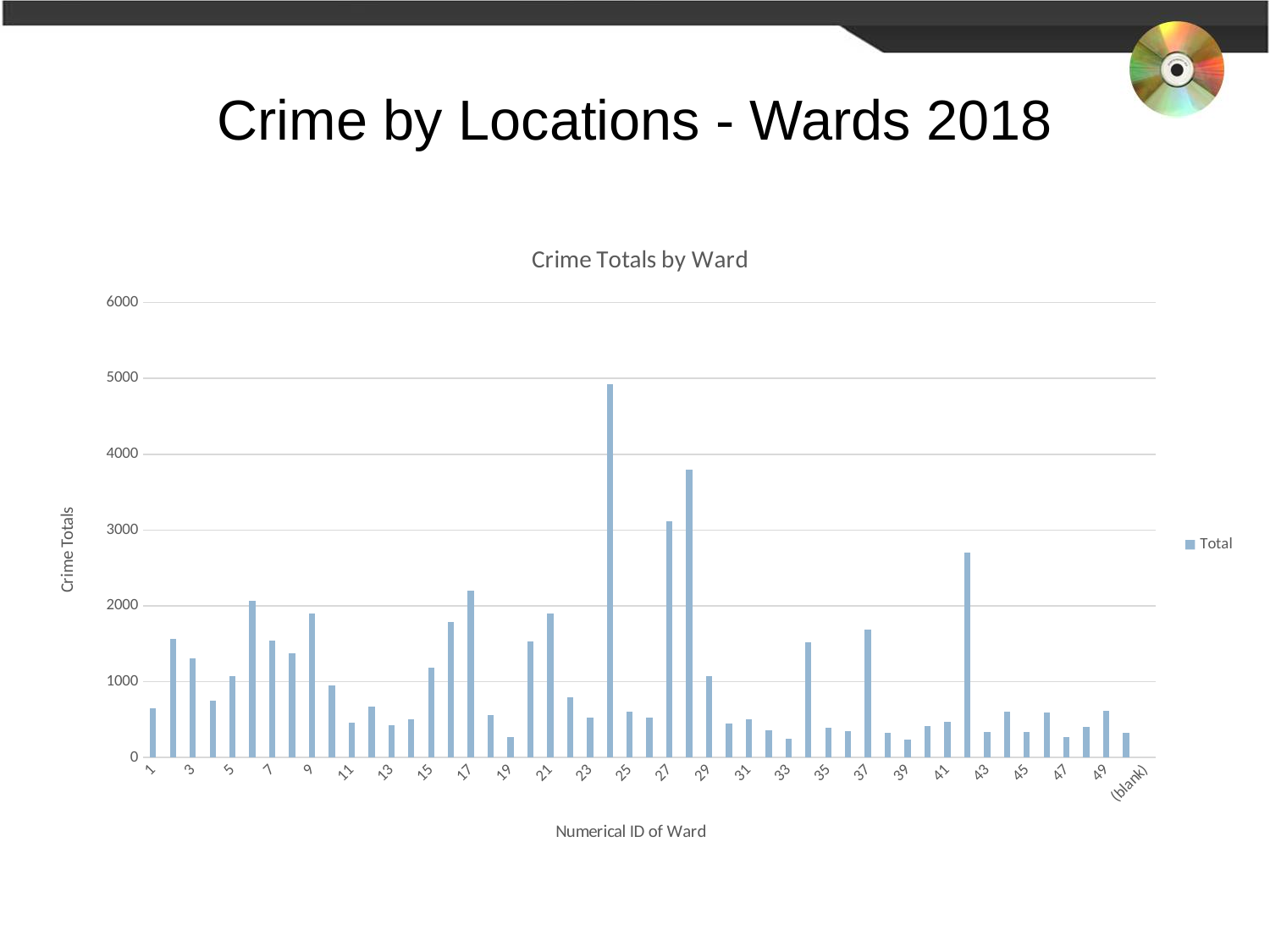

# Crime by Locations - Wards 2018

### Chart: Crime Totals by Ward

| Category | Total |
|---|---|
| 1 | 652.0 |
| 2 | 1561.0 |
| 3 | 1310.0 |
| 4 | 751.0 |
| 5 | 1070.0 |
| 6 | 2061.0 |
| 7 | 1544.0 |
| 8 | 1375.0 |
| 9 | 1900.0 |
| 10 | 947.0 |
| 11 | 464.0 |
| 12 | 667.0 |
| 13 | 431.0 |
| 14 | 510.0 |
| 15 | 1188.0 |
| 16 | 1784.0 |
| 17 | 2203.0 |
| 18 | 562.0 |
| 19 | 271.0 |
| 20 | 1526.0 |
| 21 | 1901.0 |
| 22 | 791.0 |
| 23 | 529.0 |
| 24 | 4918.0 |
| 25 | 610.0 |
| 26 | 524.0 |
| 27 | 3113.0 |
| 28 | 3801.0 |
| 29 | 1076.0 |
| 30 | 451.0 |
| 31 | 500.0 |
| 32 | 363.0 |
| 33 | 253.0 |
| 34 | 1525.0 |
| 35 | 389.0 |
| 36 | 348.0 |
| 37 | 1682.0 |
| 38 | 324.0 |
| 39 | 235.0 |
| 40 | 417.0 |
| 41 | 476.0 |
| 42 | 2705.0 |
| 43 | 340.0 |
| 44 | 608.0 |
| 45 | 335.0 |
| 46 | 597.0 |
| 47 | 271.0 |
| 48 | 400.0 |
| 49 | 611.0 |
| 50 | 330.0 |
| (blank) | None |